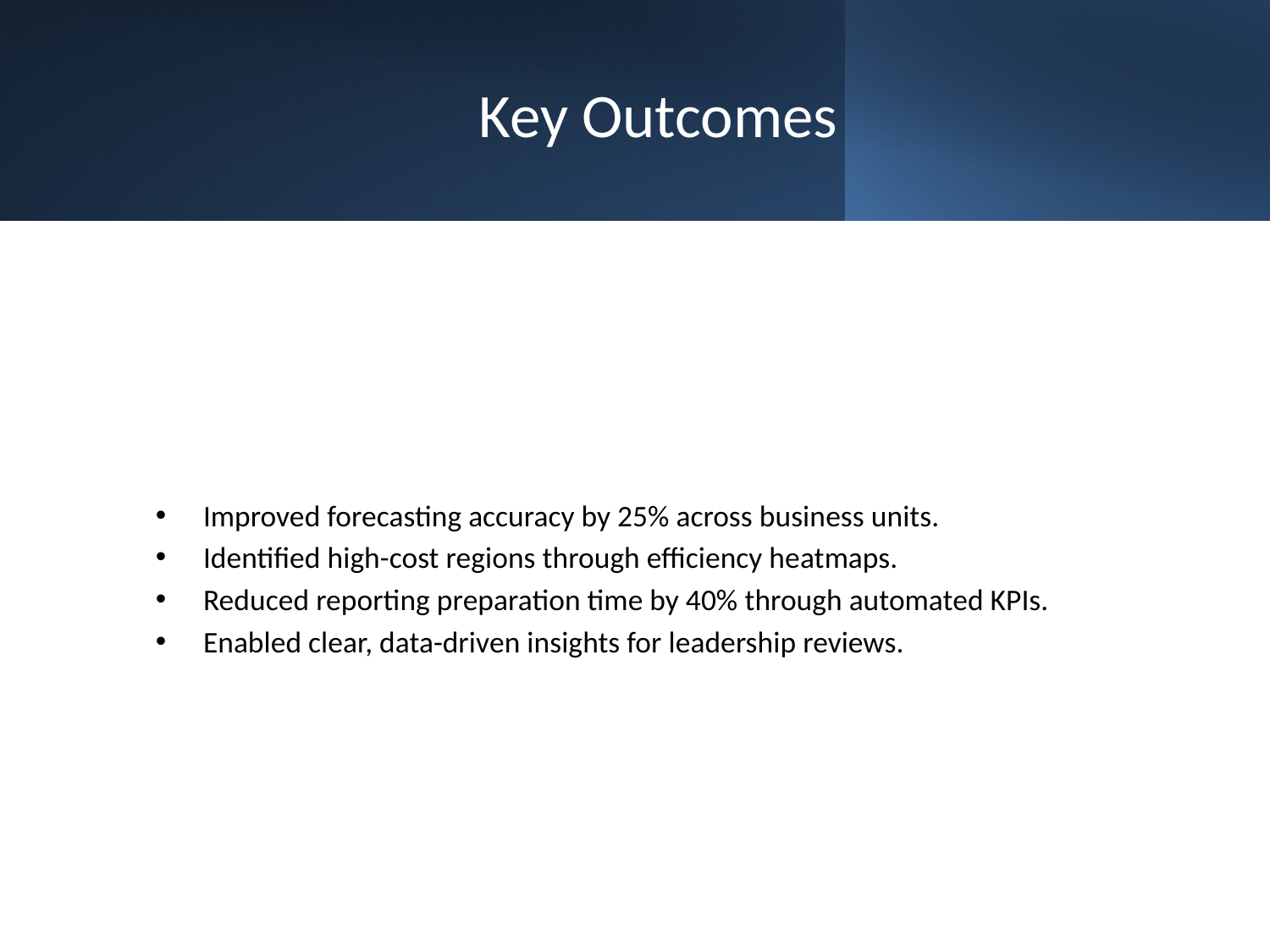

# Key Outcomes
Improved forecasting accuracy by 25% across business units.
Identified high-cost regions through efficiency heatmaps.
Reduced reporting preparation time by 40% through automated KPIs.
Enabled clear, data-driven insights for leadership reviews.